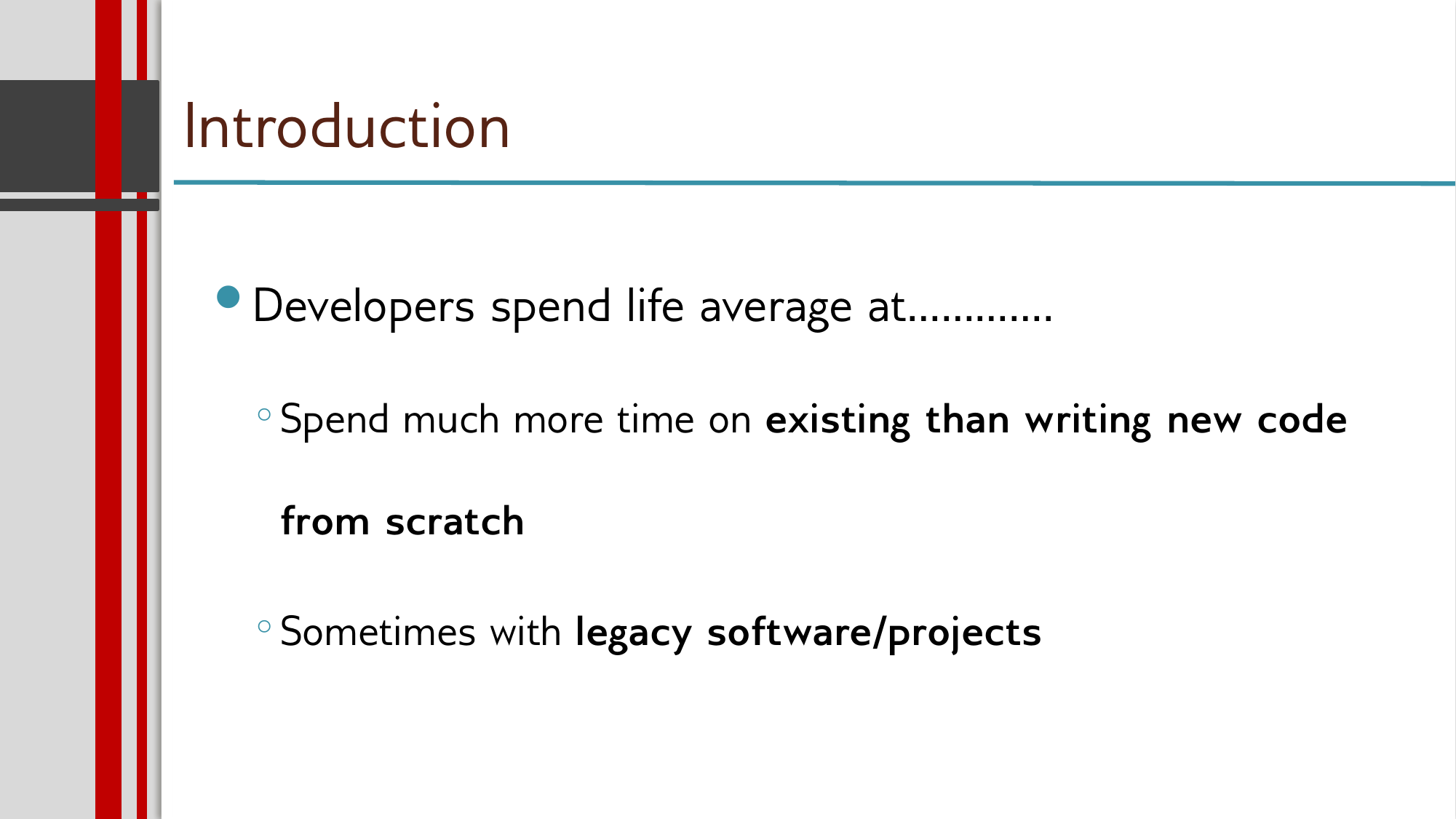

Introduction
Developers spend life average at………….
Spend much more time on existing than writing new code from scratch
Sometimes with legacy software/projects